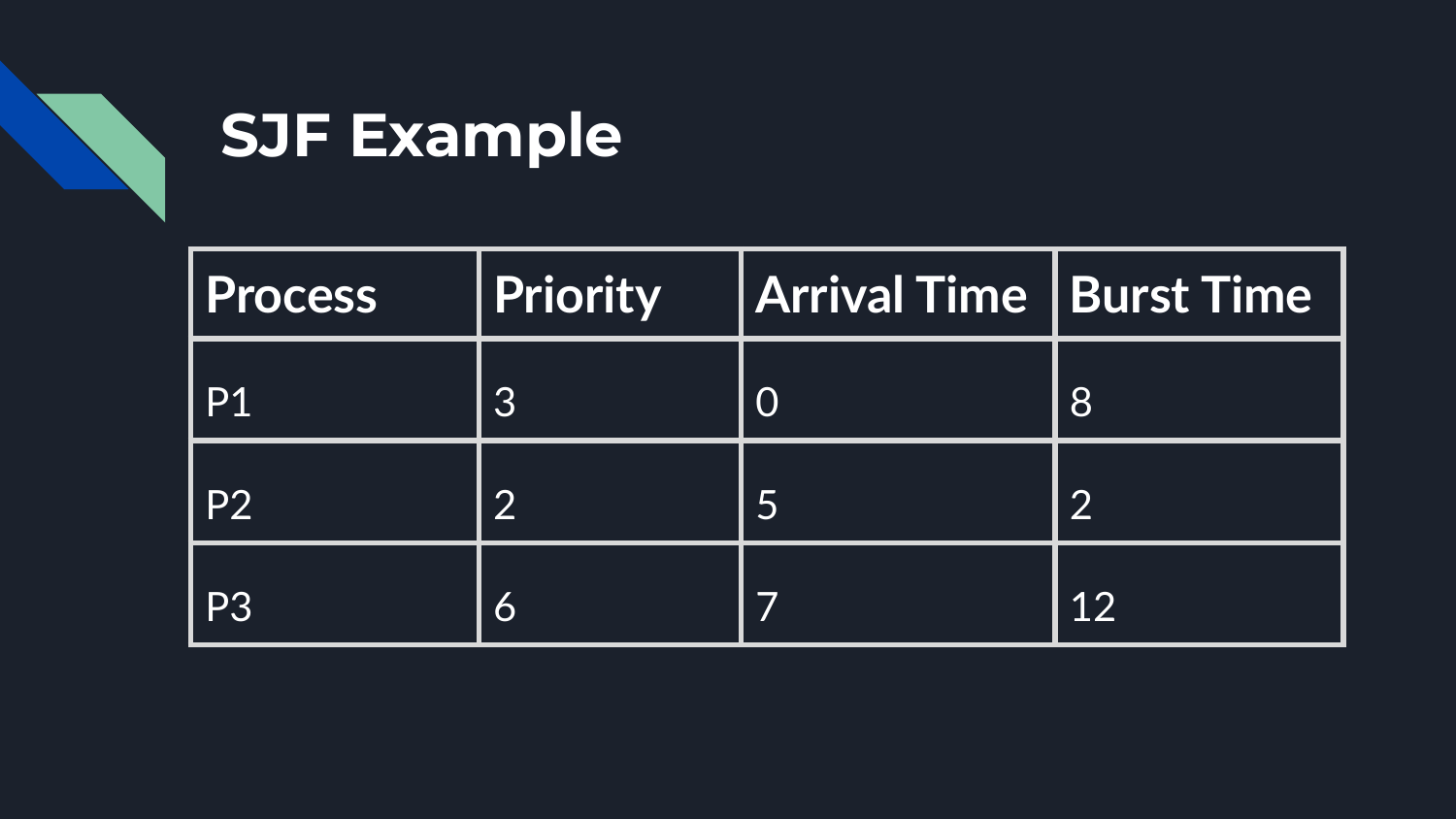

# SJF Example
| Process | Priority | Arrival Time | Burst Time |
| --- | --- | --- | --- |
| P1 | 3 | 0 | 8 |
| P2 | 2 | 5 | 2 |
| P3 | 6 | 7 | 12 |